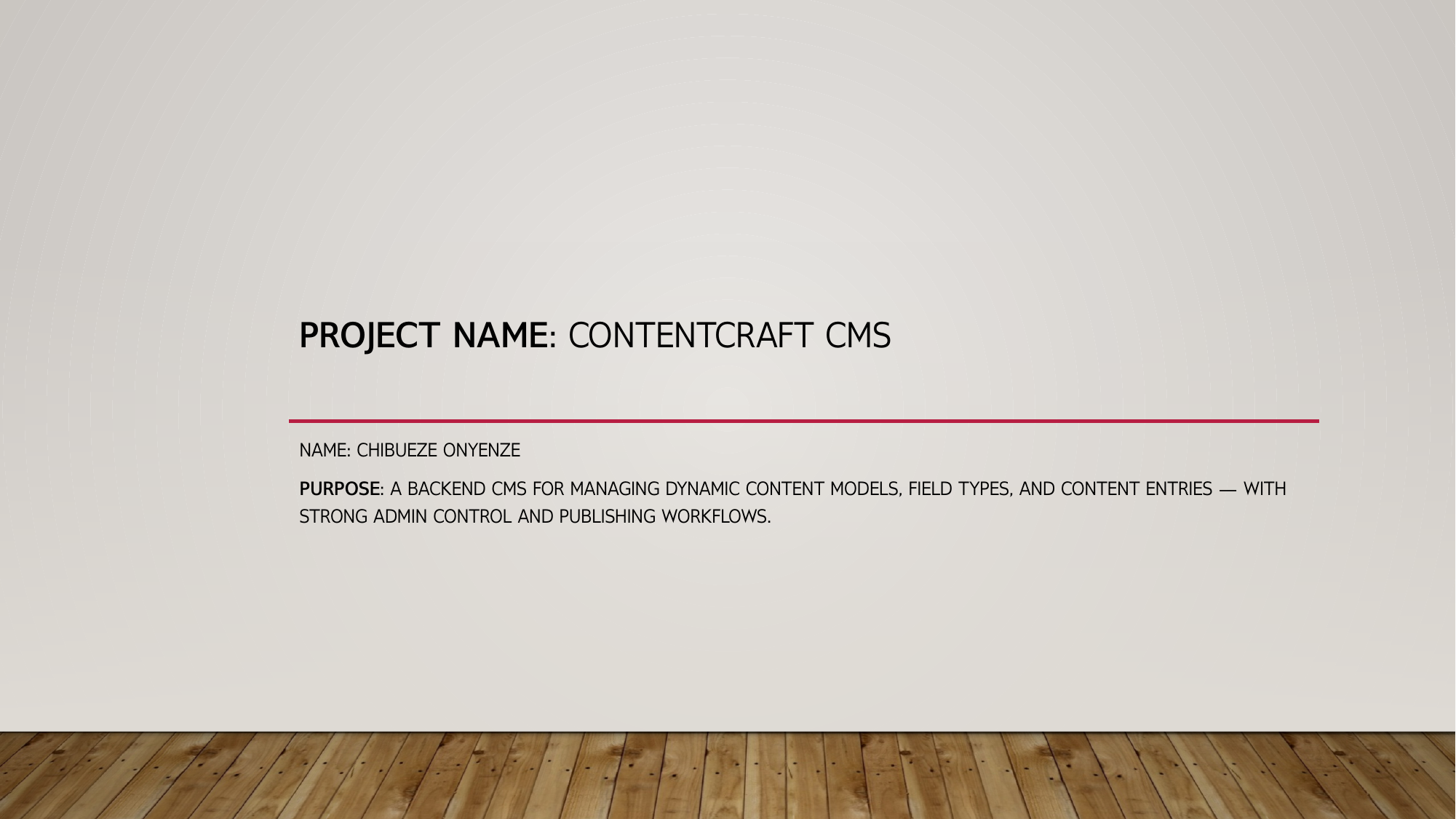

# Project Name: ContentCraft CMS
Name: Chibueze Onyenze
Purpose: A backend CMS for managing dynamic content models, field types, and content entries — with strong admin control and publishing workflows.